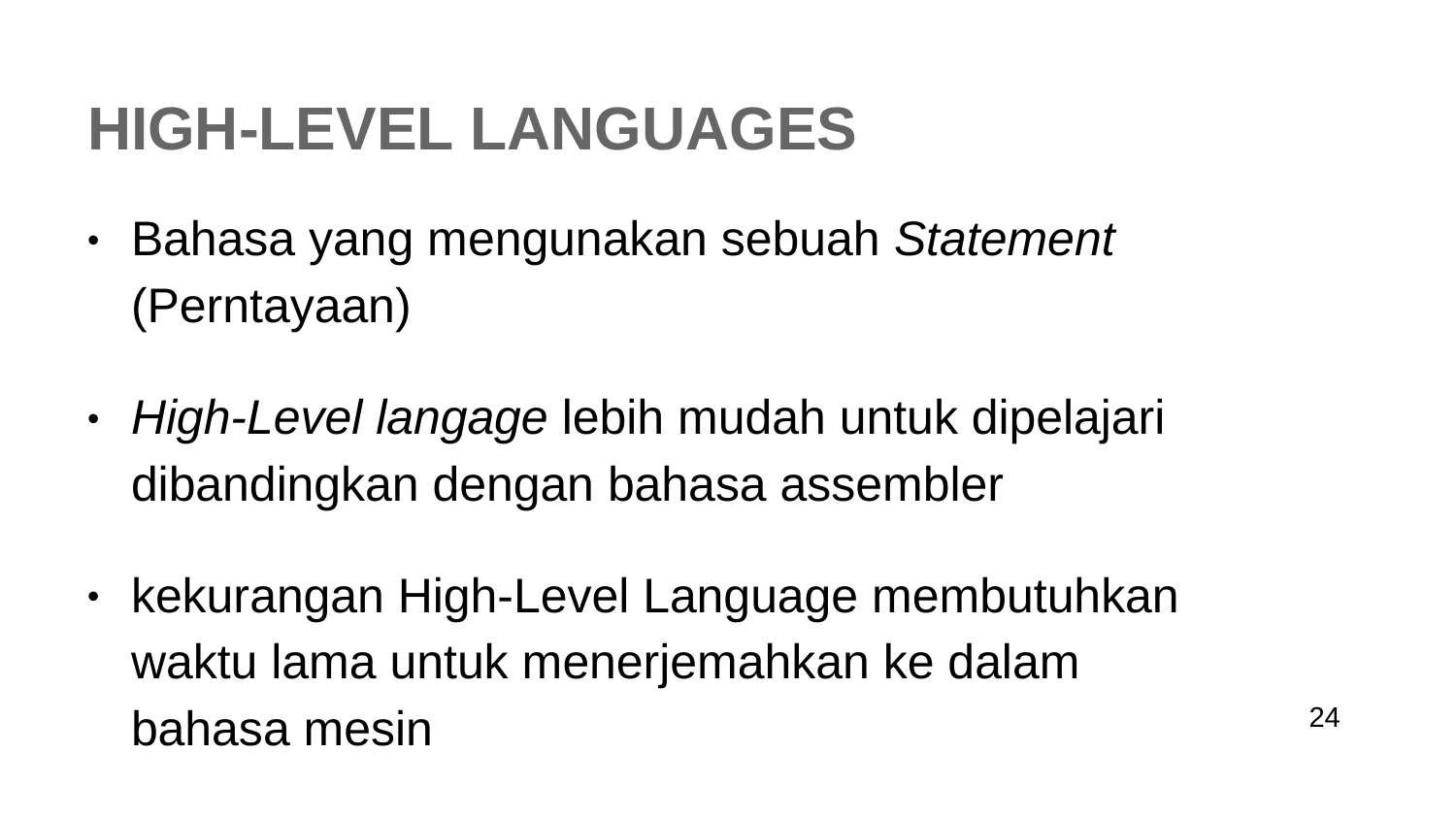

# High-level languages
Bahasa yang mengunakan sebuah Statement (Perntayaan)
High-Level langage lebih mudah untuk dipelajari dibandingkan dengan bahasa assembler
kekurangan High-Level Language membutuhkan waktu lama untuk menerjemahkan ke dalam bahasa mesin
24